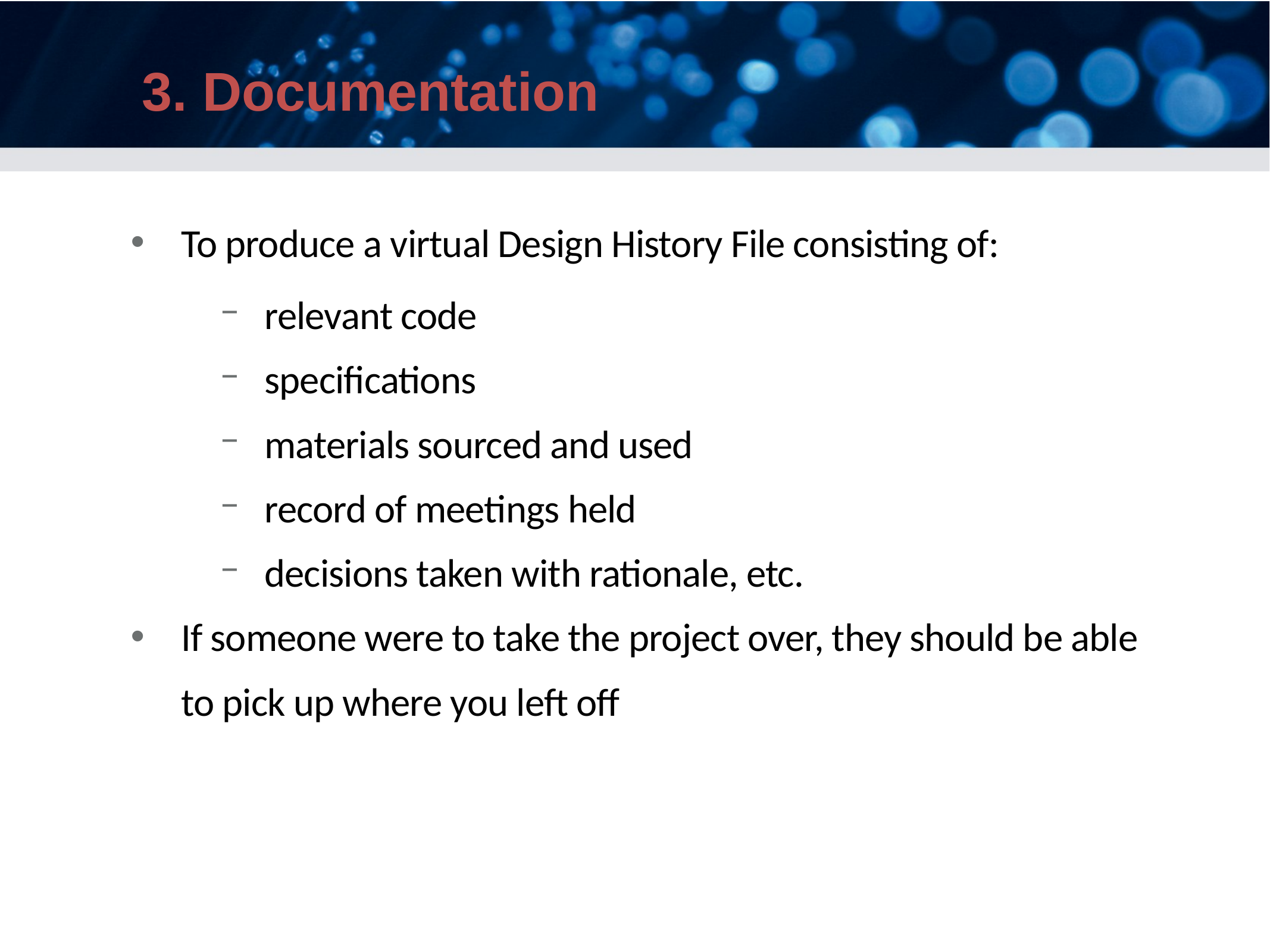

3. Documentation
To produce a virtual Design History File consisting of:
relevant code
specifications
materials sourced and used
record of meetings held
decisions taken with rationale, etc.
If someone were to take the project over, they should be able to pick up where you left off